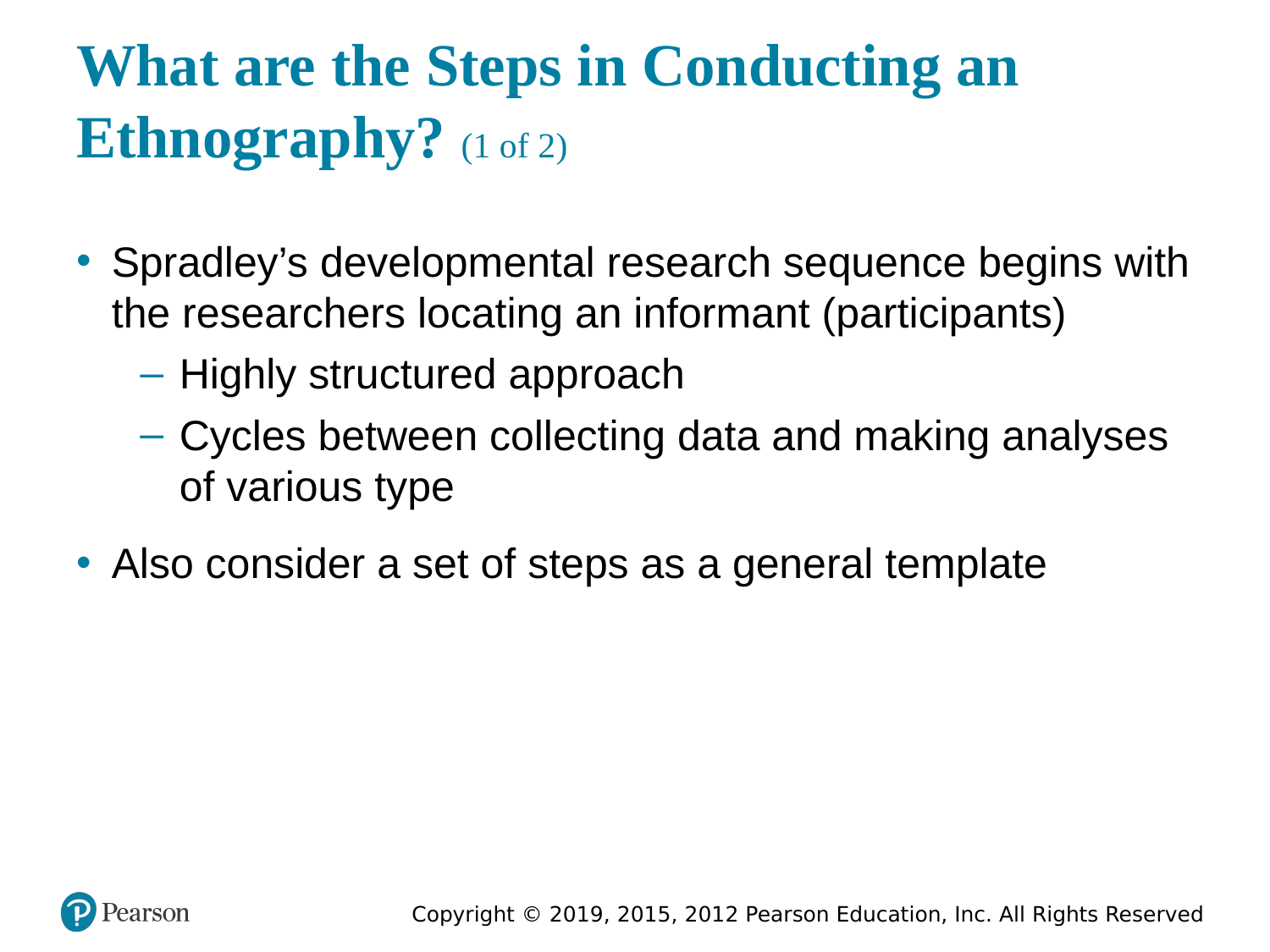

# What are the Steps in Conducting an Ethnography? (1 of 2)
Spradley’s developmental research sequence begins with the researchers locating an informant (participants)
Highly structured approach
Cycles between collecting data and making analyses of various type
Also consider a set of steps as a general template